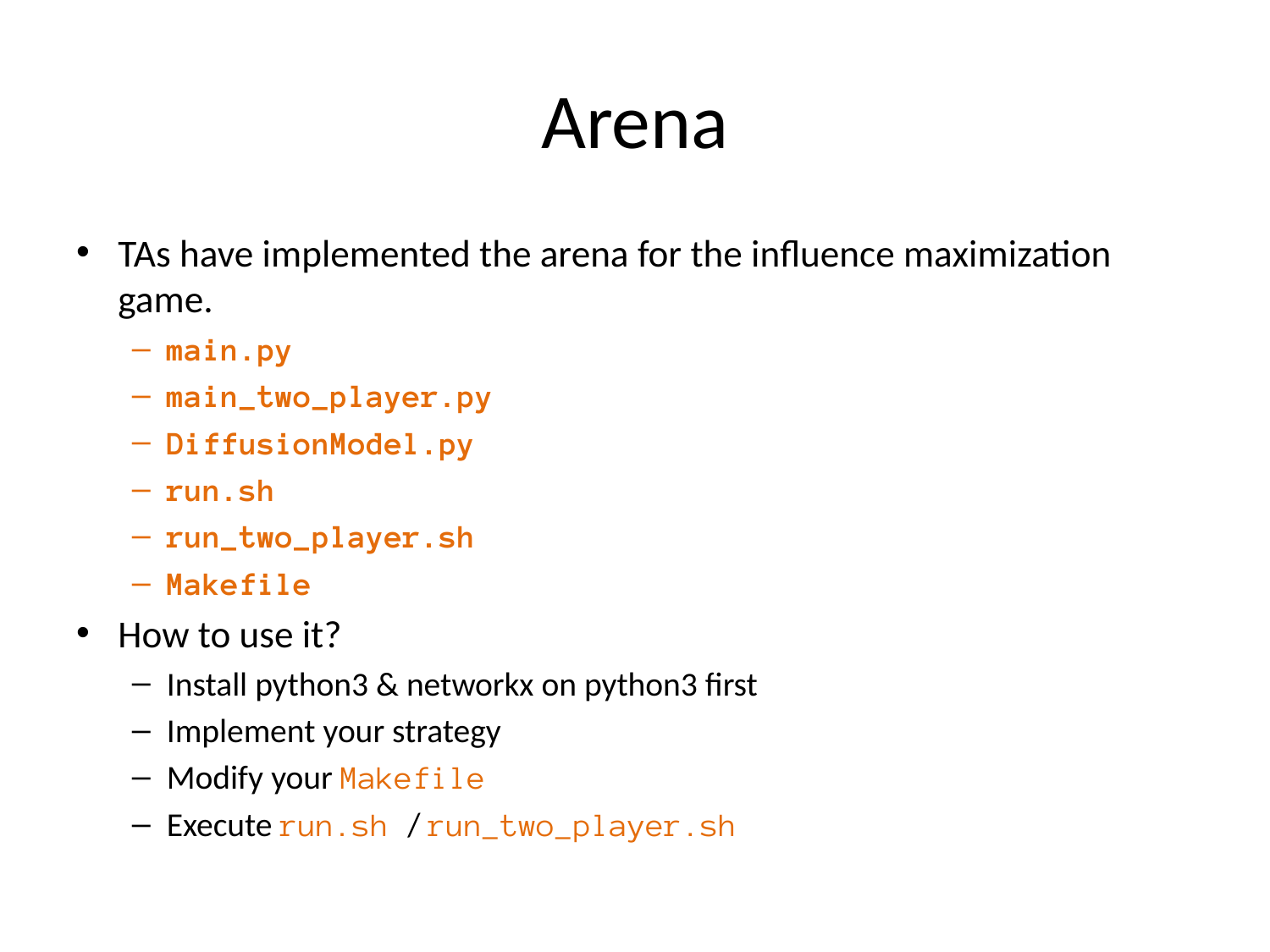

# Arena
TAs have implemented the arena for the influence maximization game.
main.py
main_two_player.py
DiffusionModel.py
run.sh
run_two_player.sh
Makefile
How to use it?
Install python3 & networkx on python3 first
Implement your strategy
Modify your Makefile
Execute run.sh / run_two_player.sh